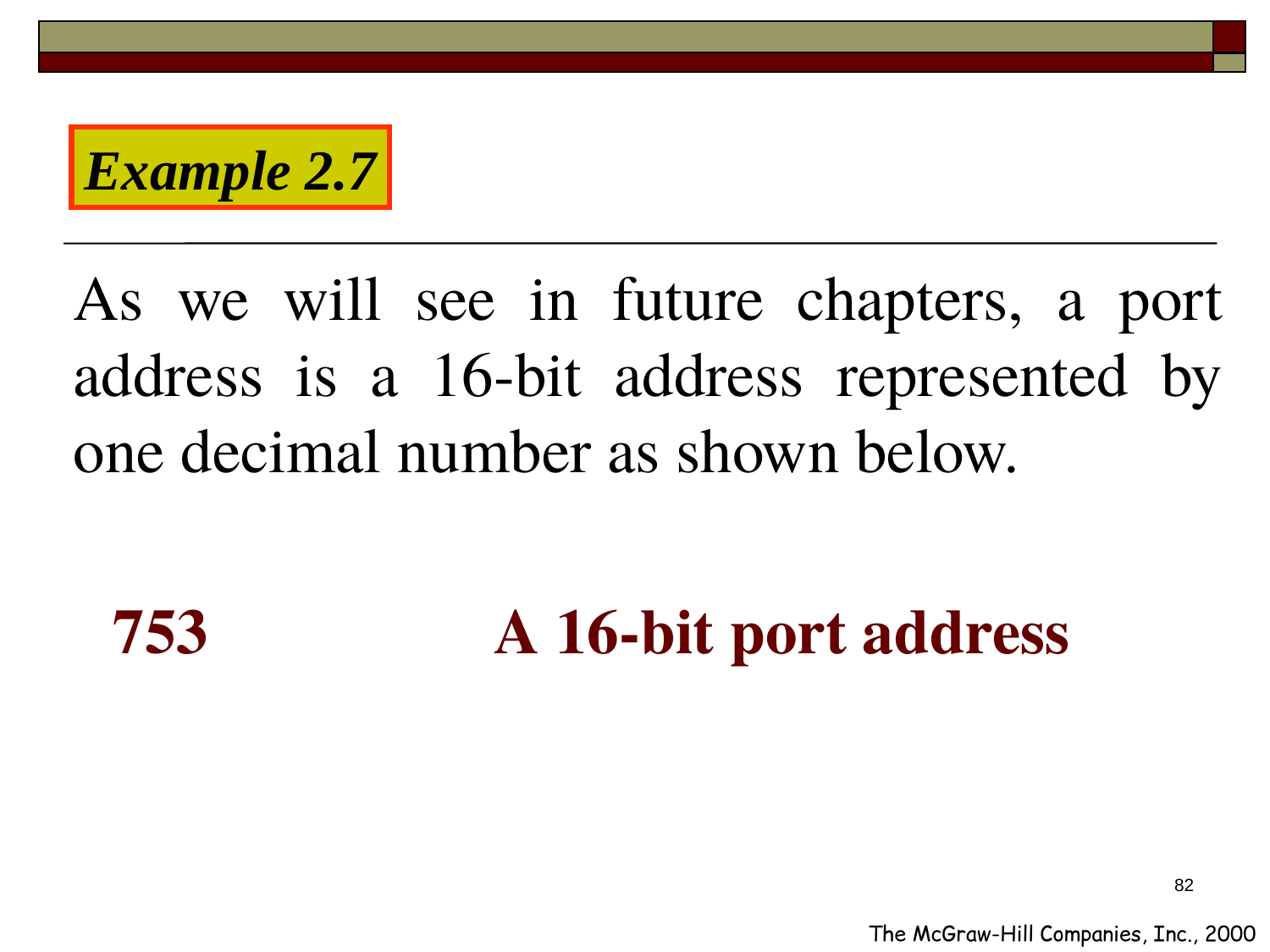

Example 2.7
As we will see in future chapters, a port address is a 16-bit address represented by one decimal number as shown below.
 753                  A 16-bit port address
82
The McGraw-Hill Companies, Inc., 2000